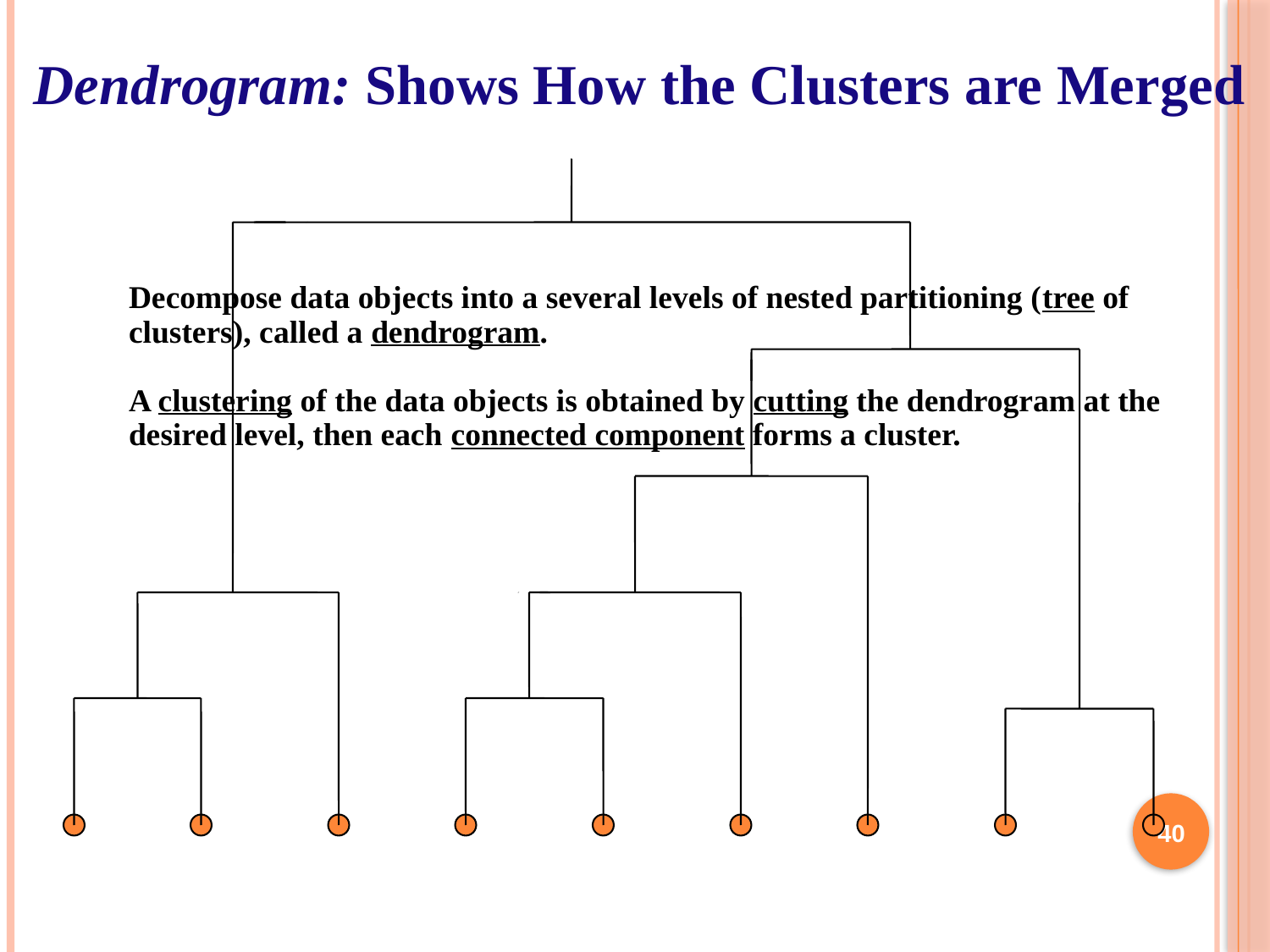

Dendrogram: Shows How the Clusters are Merged

Decompose data objects into a several levels of nested partitioning (tree of clusters), called a dendrogram.

A clustering of the data objects is obtained by cutting the dendrogram at the desired level, then each connected component forms a cluster.

40